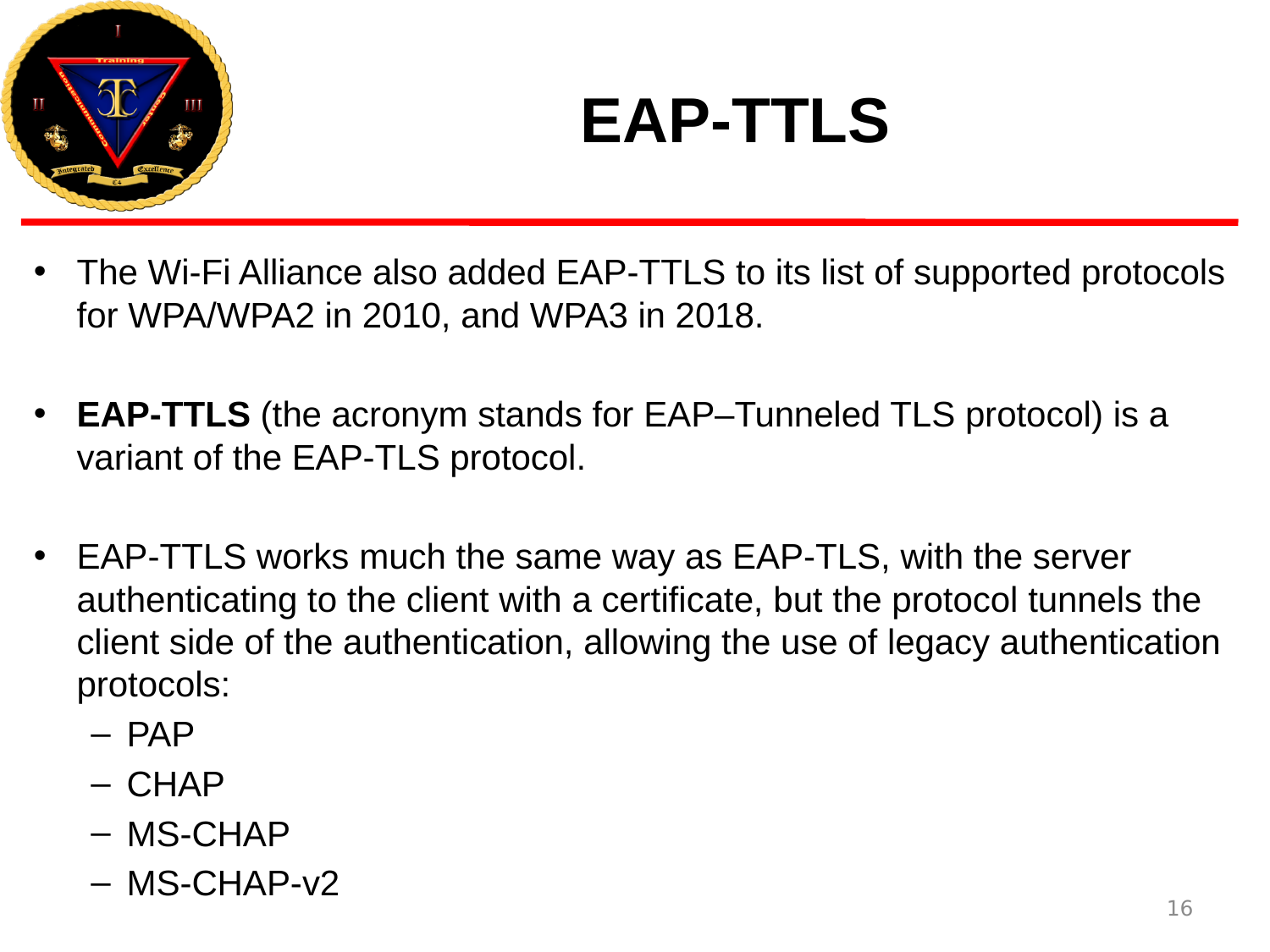

# EAP-TTLS
The Wi-Fi Alliance also added EAP-TTLS to its list of supported protocols for WPA/WPA2 in 2010, and WPA3 in 2018.

EAP-TTLS (the acronym stands for EAP–Tunneled TLS protocol) is a variant of the EAP-TLS protocol.

EAP-TTLS works much the same way as EAP-TLS, with the server authenticating to the client with a certificate, but the protocol tunnels the client side of the authentication, allowing the use of legacy authentication protocols:
PAP
CHAP
MS-CHAP
MS-CHAP-v2
16